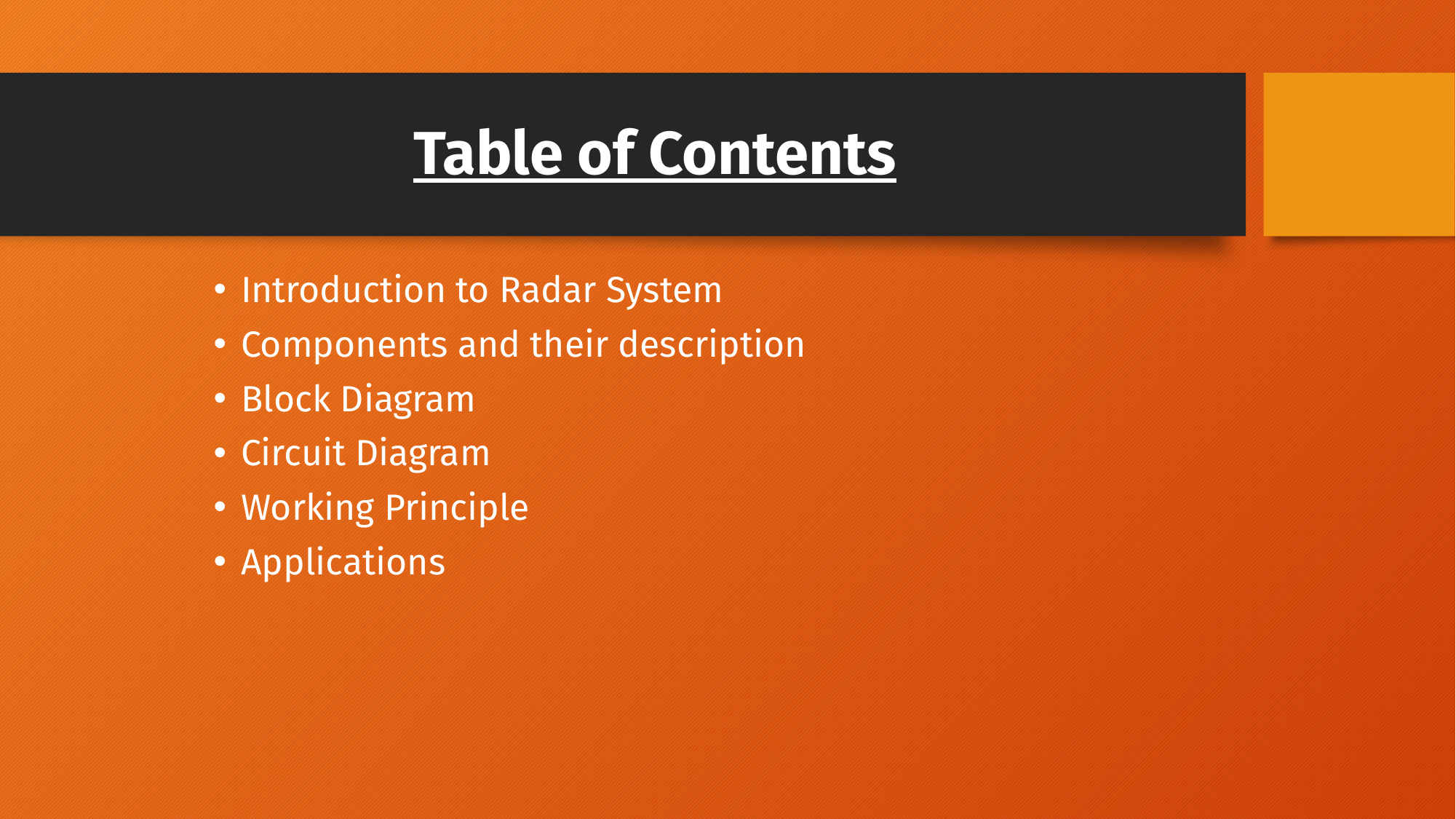

# Table of Contents
Introduction to Radar System
Components and their description
Block Diagram
Circuit Diagram
Working Principle
Applications